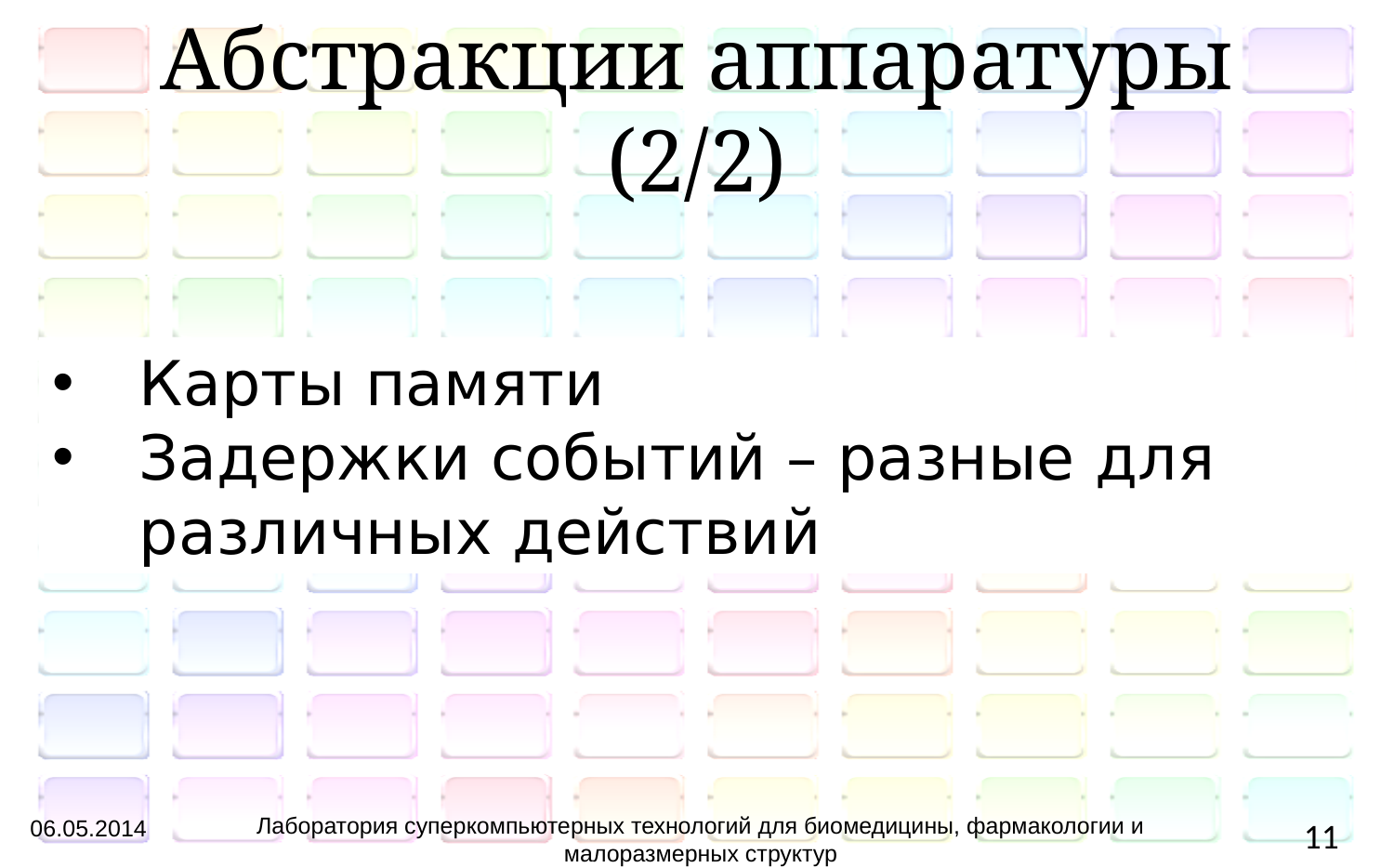

# Абстракции аппаратуры (2/2)
Карты памяти
Задержки событий – разные для различных действий
Лаборатория суперкомпьютерных технологий для биомедицины, фармакологии и малоразмерных структур
06.05.2014
11